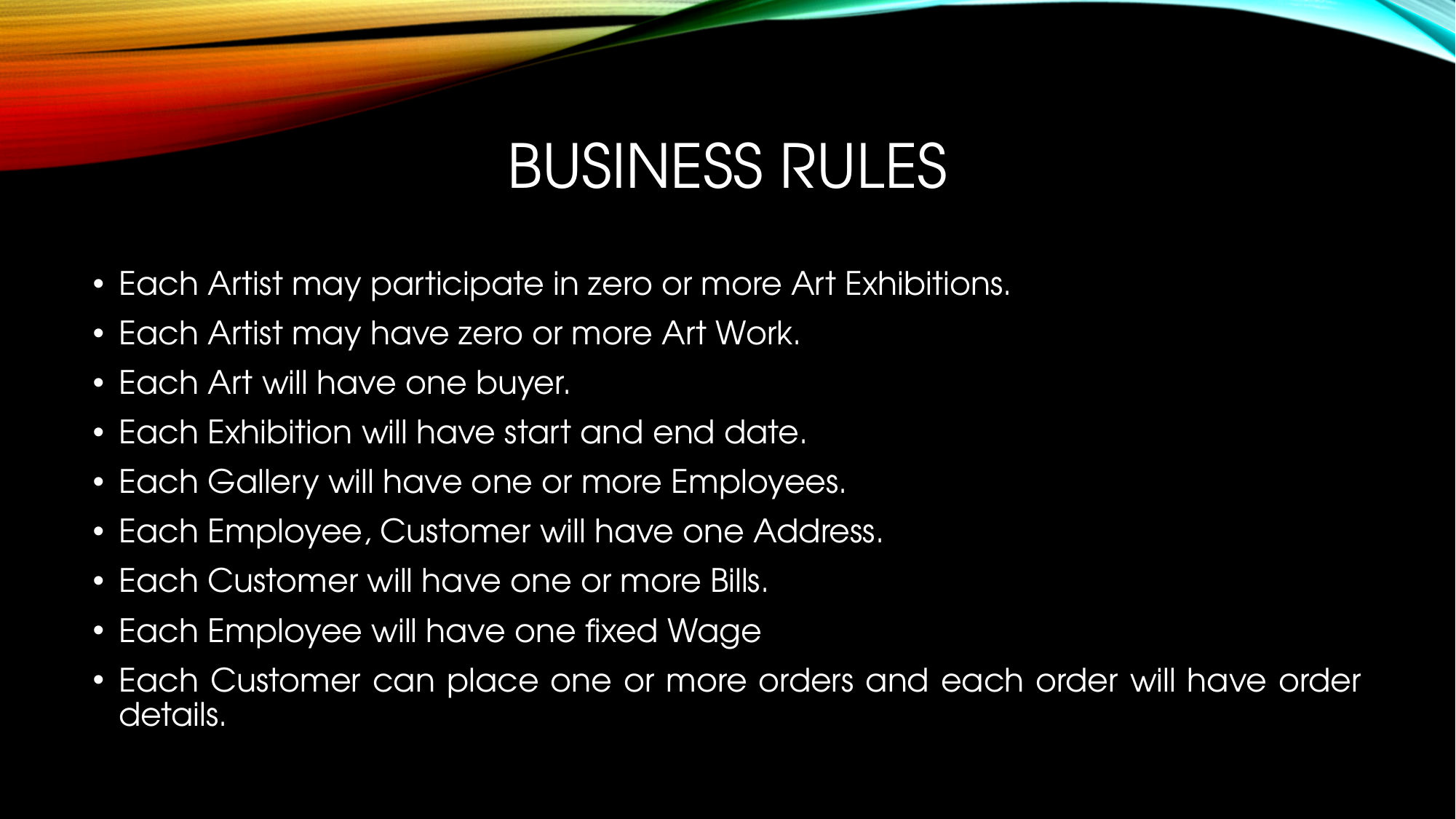

# BUSINESS rules
Each Artist may participate in zero or more Art Exhibitions.
Each Artist may have zero or more Art Work.
Each Art will have one buyer.
Each Exhibition will have start and end date.
Each Gallery will have one or more Employees.
Each Employee, Customer will have one Address.
Each Customer will have one or more Bills.
Each Employee will have one fixed Wage
Each Customer can place one or more orders and each order will have order details.